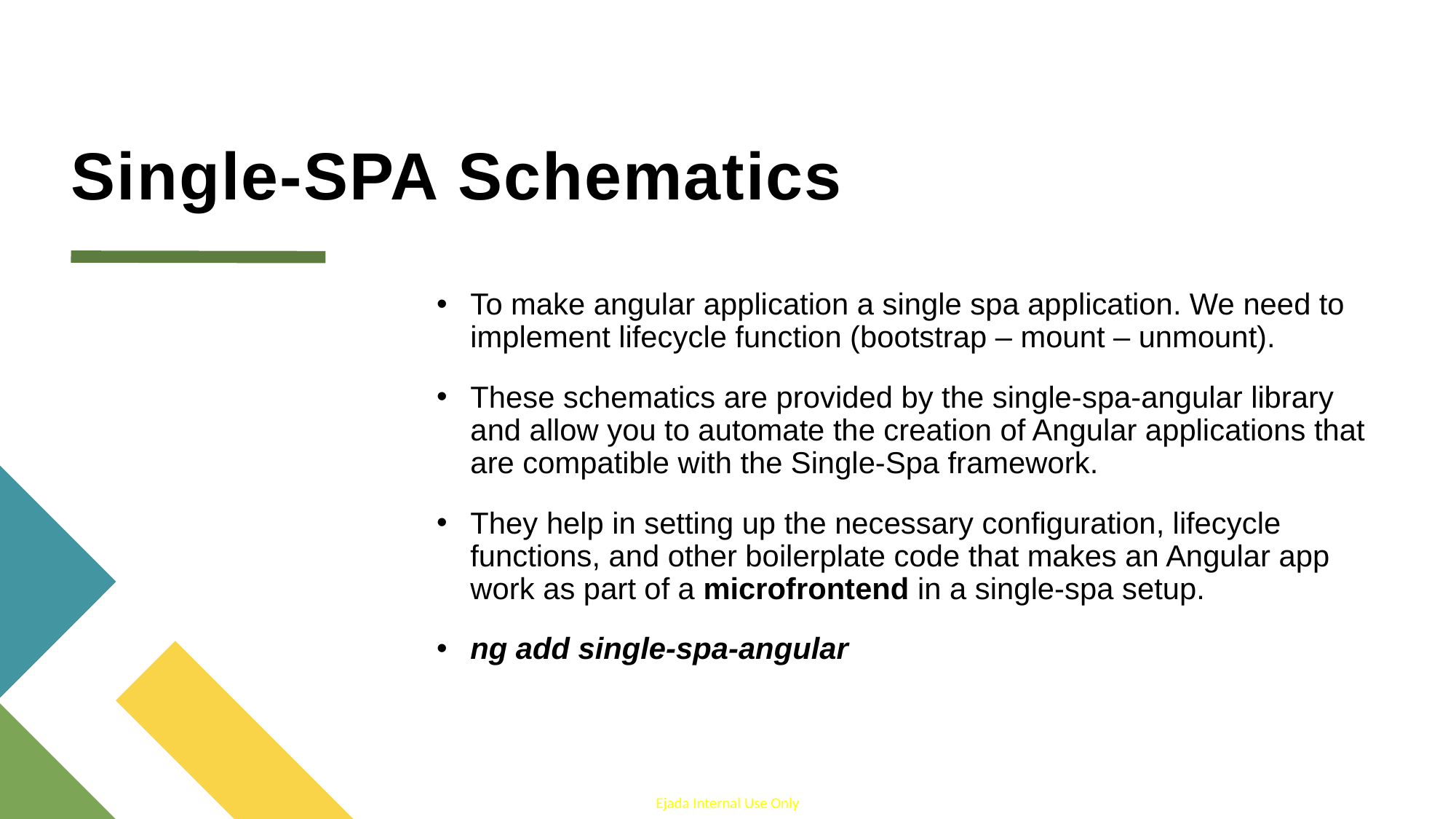

# Single-SPA Schematics
To make angular application a single spa application. We need to implement lifecycle function (bootstrap – mount – unmount).
These schematics are provided by the single-spa-angular library and allow you to automate the creation of Angular applications that are compatible with the Single-Spa framework.
They help in setting up the necessary configuration, lifecycle functions, and other boilerplate code that makes an Angular app work as part of a microfrontend in a single-spa setup.
ng add single-spa-angular